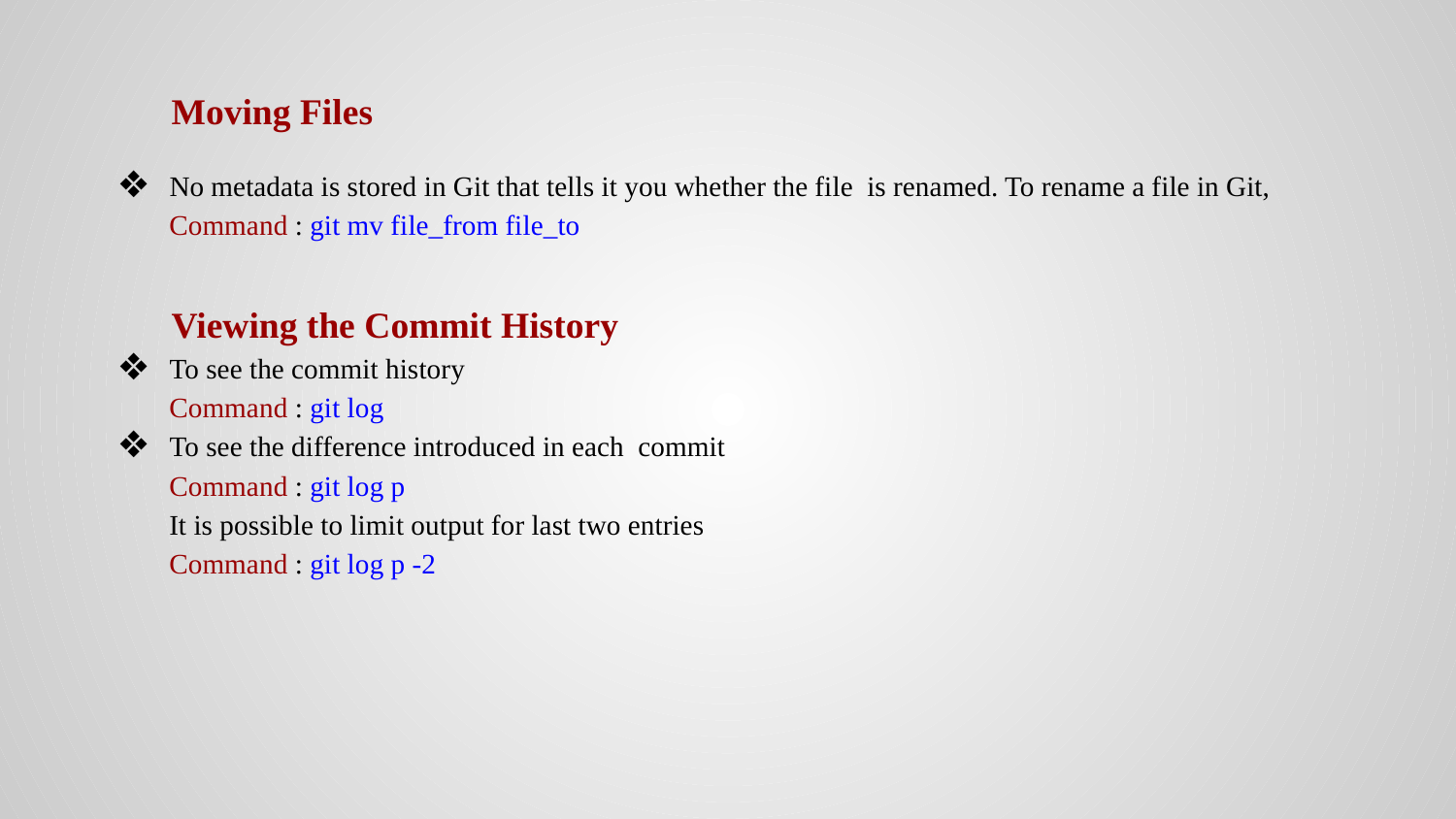

# Moving Files
No metadata is stored in Git that tells it you whether the file  is renamed. To rename a file in Git,
      Command : git mv file_from file_to

      Viewing the Commit History
To see the commit history
      Command : git log
To see the difference introduced in each  commit
      Command : git log p
      It is possible to limit output for last two entries
      Command : git log p -2